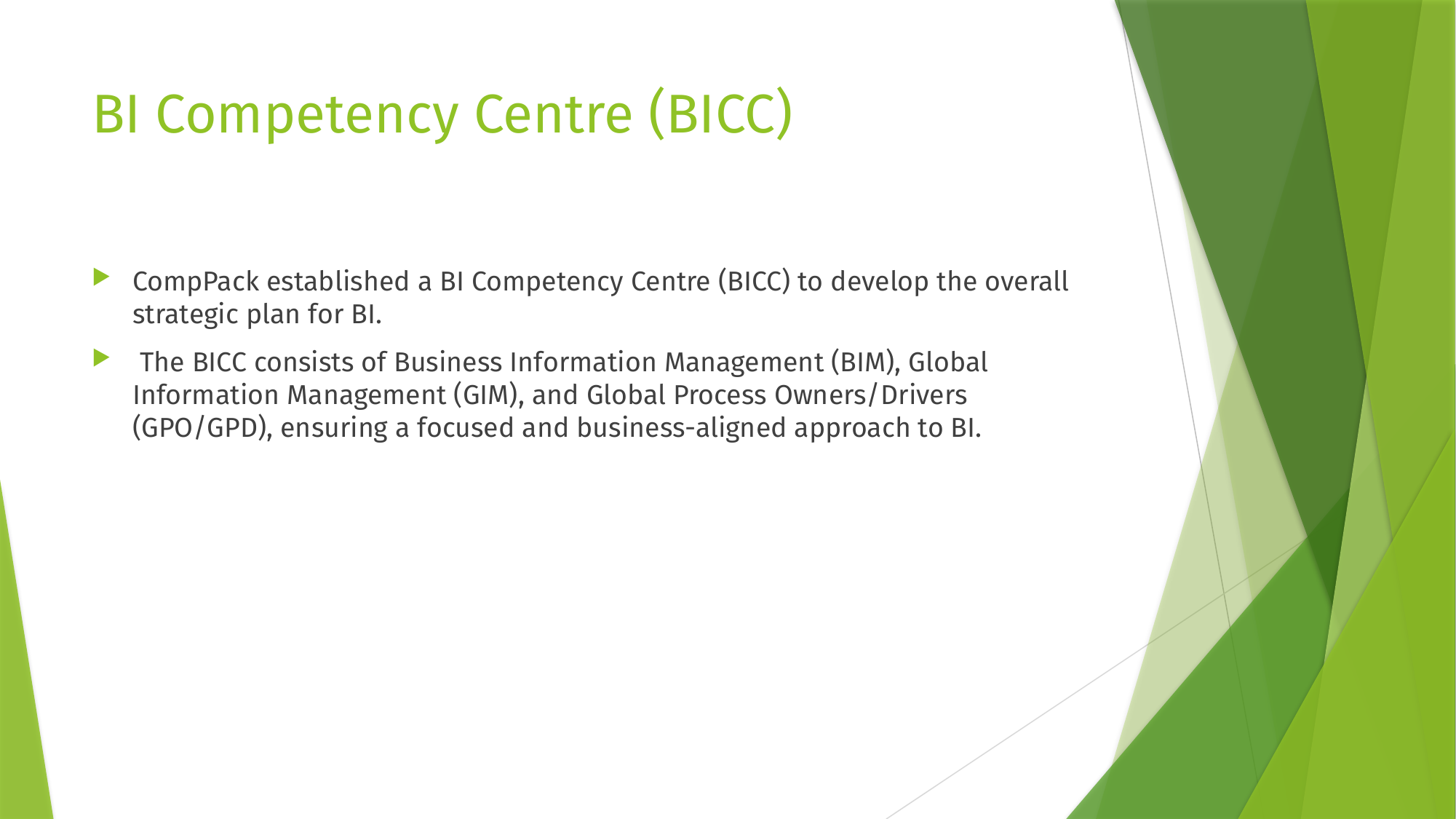

# BI Competency Centre (BICC)
CompPack established a BI Competency Centre (BICC) to develop the overall strategic plan for BI.
 The BICC consists of Business Information Management (BIM), Global Information Management (GIM), and Global Process Owners/Drivers (GPO/GPD), ensuring a focused and business-aligned approach to BI.